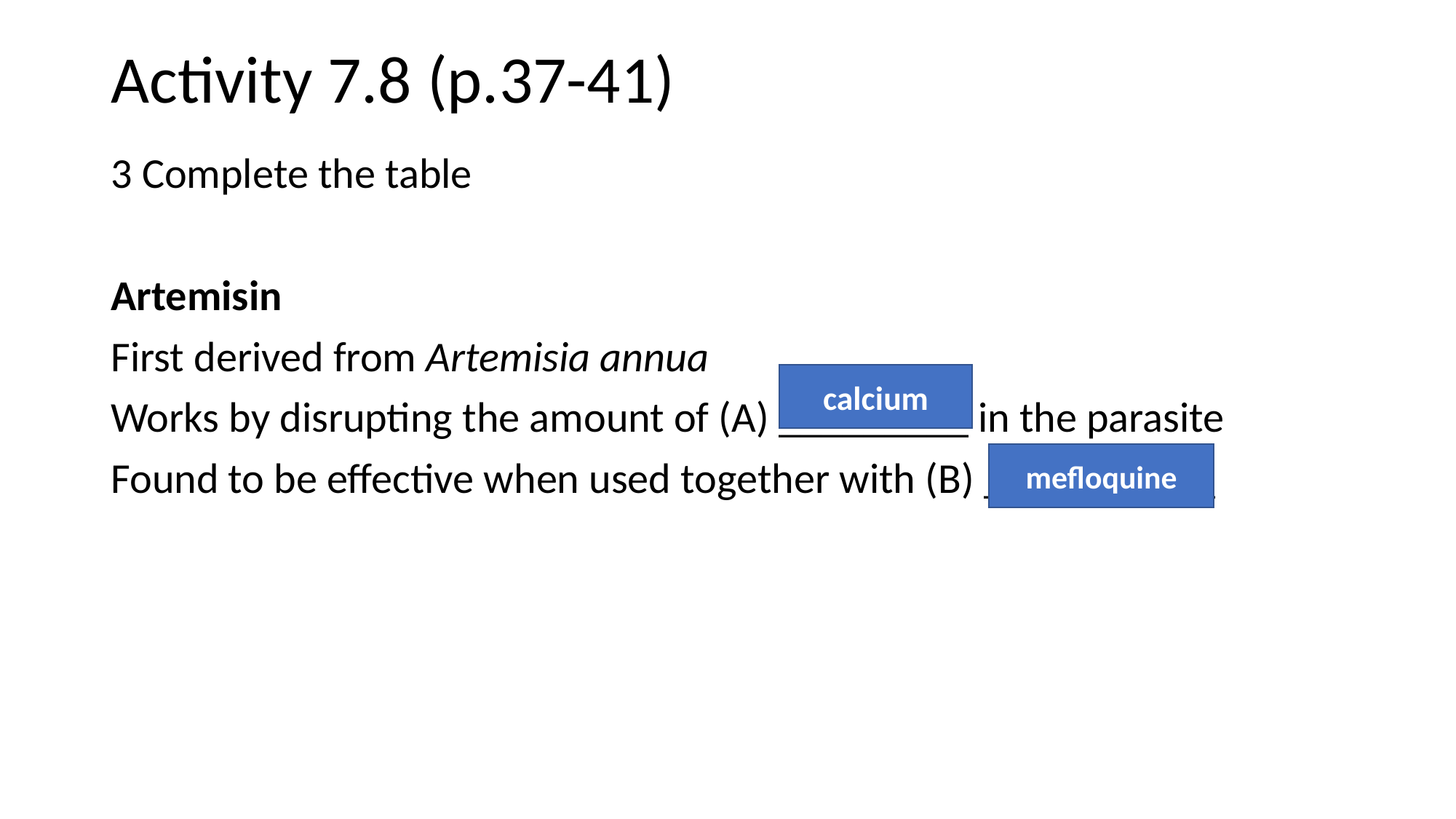

# Activity 7.8 (p.37-41)
3 Complete the table

Artemisin
First derived from Artemisia annua
Works by disrupting the amount of (A) _________ in the parasite
Found to be effective when used together with (B) ___________
calcium
mefloquine